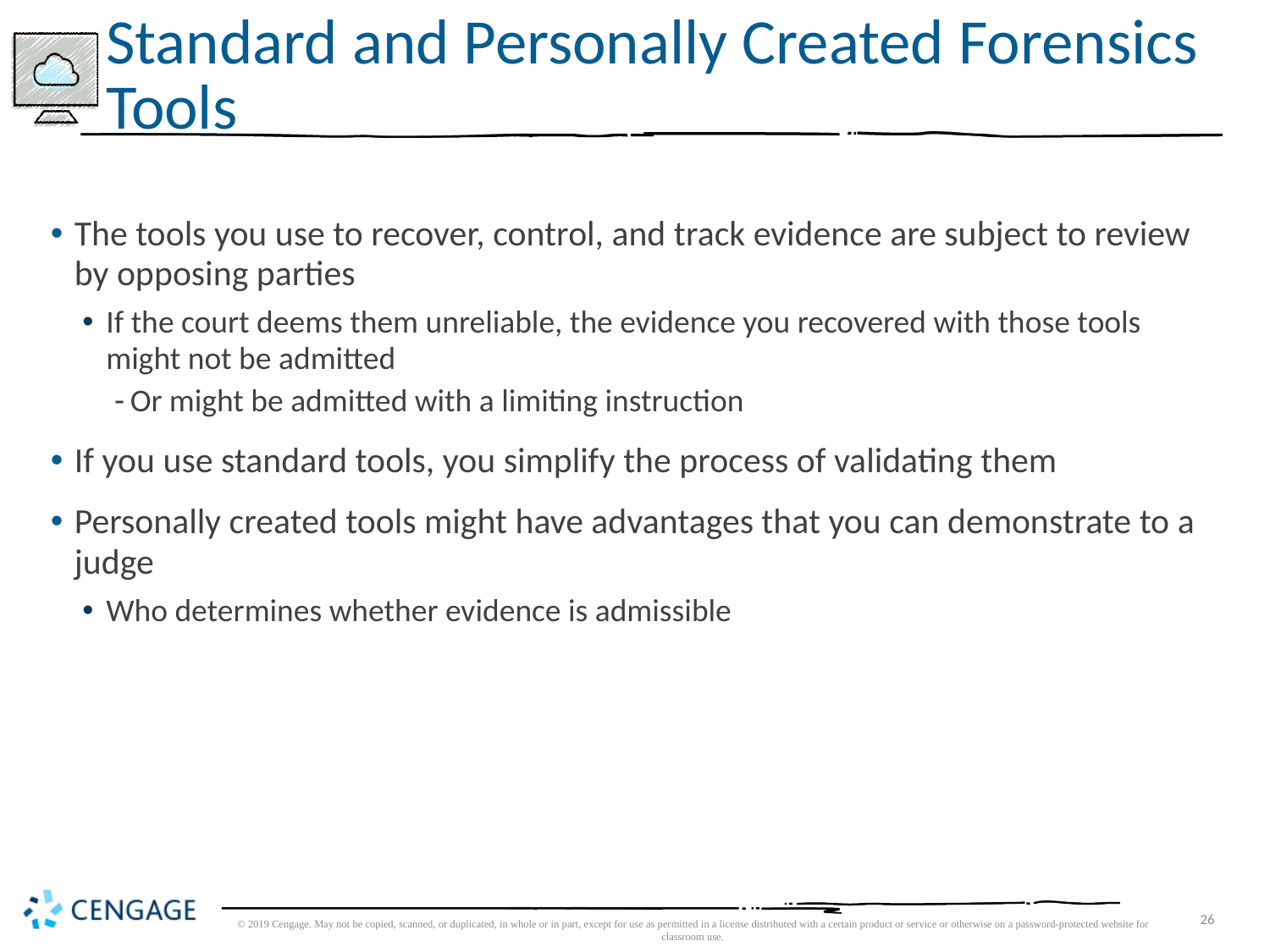

# Standard and Personally Created Forensics Tools
The tools you use to recover, control, and track evidence are subject to review by opposing parties
If the court deems them unreliable, the evidence you recovered with those tools might not be admitted
Or might be admitted with a limiting instruction
If you use standard tools, you simplify the process of validating them
Personally created tools might have advantages that you can demonstrate to a judge
Who determines whether evidence is admissible
© 2019 Cengage. May not be copied, scanned, or duplicated, in whole or in part, except for use as permitted in a license distributed with a certain product or service or otherwise on a password-protected website for classroom use.